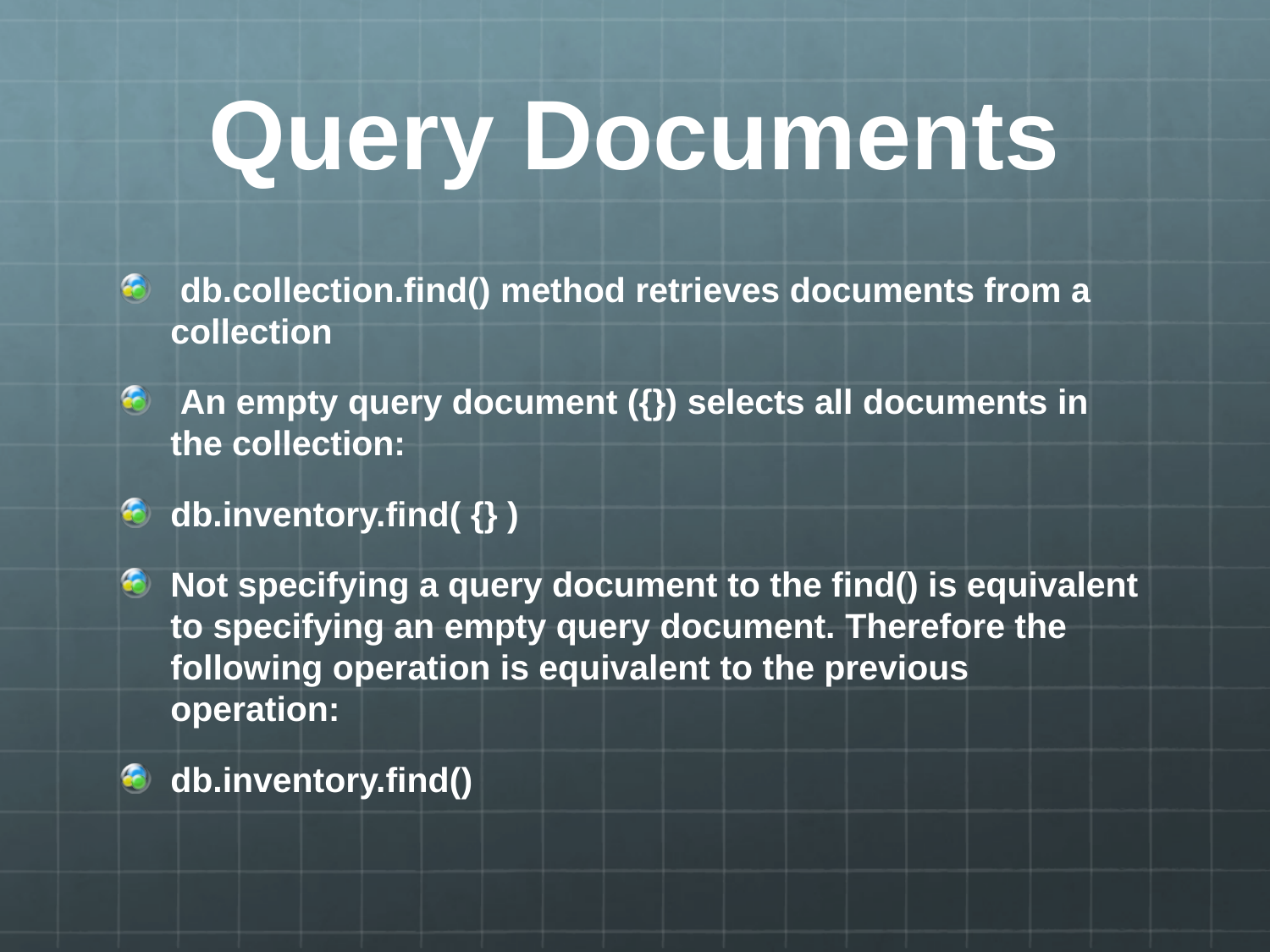

# Query Documents
 db.collection.find() method retrieves documents from a collection
 An empty query document ({}) selects all documents in the collection:
db.inventory.find( {} )
Not specifying a query document to the find() is equivalent to specifying an empty query document. Therefore the following operation is equivalent to the previous operation:
db.inventory.find()